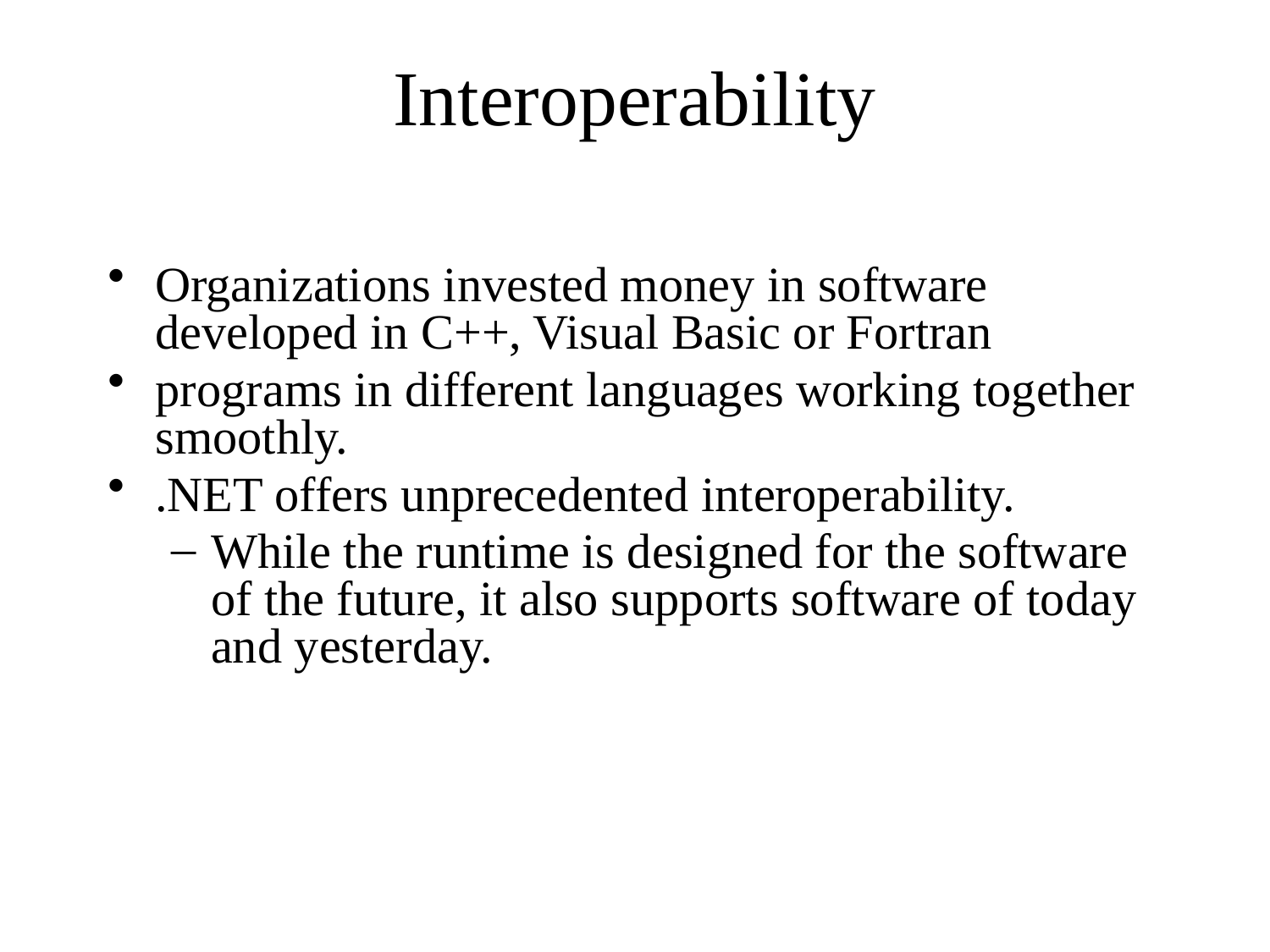

# Interoperability

Organizations invested money in software developed in C++, Visual Basic or Fortran
programs in different languages working together smoothly.
.NET offers unprecedented interoperability.
While the runtime is designed for the software of the future, it also supports software of today and yesterday.